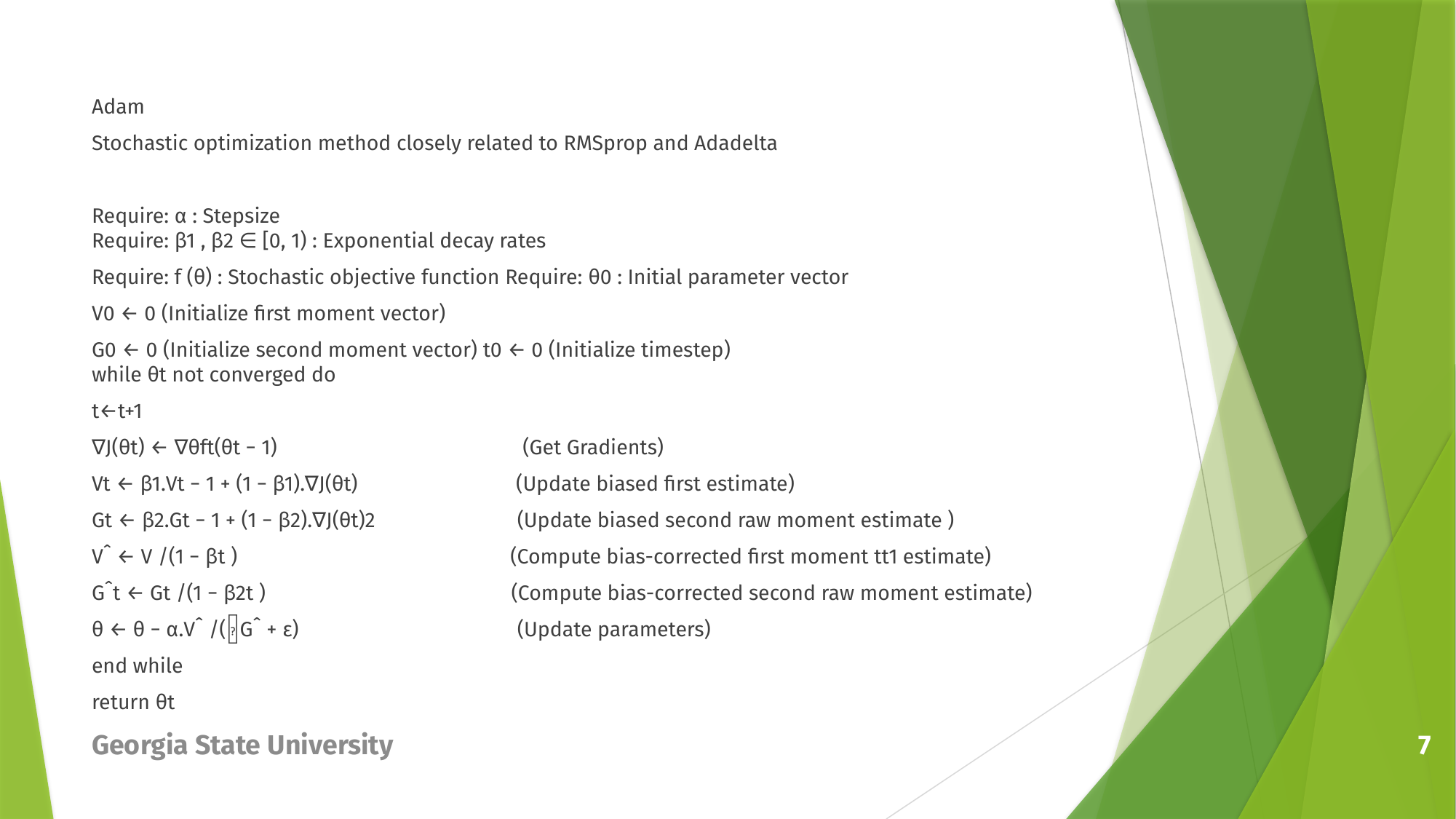

Adam
Stochastic optimization method closely related to RMSprop and Adadelta

Require: α : Stepsize
Require: β1 , β2 ∈ [0, 1) : Exponential decay rates
Require: f (θ) : Stochastic objective function Require: θ0 : Initial parameter vector
V0 ← 0 (Initialize first moment vector)
G0 ← 0 (Initialize second moment vector) t0 ← 0 (Initialize timestep)
while θt not converged do
t←t+1
∇J(θt) ← ∇θft(θt − 1)                                             (Get Gradients)
Vt ← β1.Vt − 1 + (1 − β1).∇J(θt)                             (Update biased first estimate)
Gt ← β2.Gt − 1 + (1 − β2).∇J(θt)2                          (Update biased second raw moment estimate )
Vˆ ← V /(1 − βt )                                                  (Compute bias-corrected first moment tt1 estimate)
Gˆt ← Gt /(1 − β2t )                                             (Compute bias-corrected second raw moment estimate)
θ ← θ − α.Vˆ /(􏰀Gˆ + ε)                                        (Update parameters)
end while
return θt

Georgia State University
7